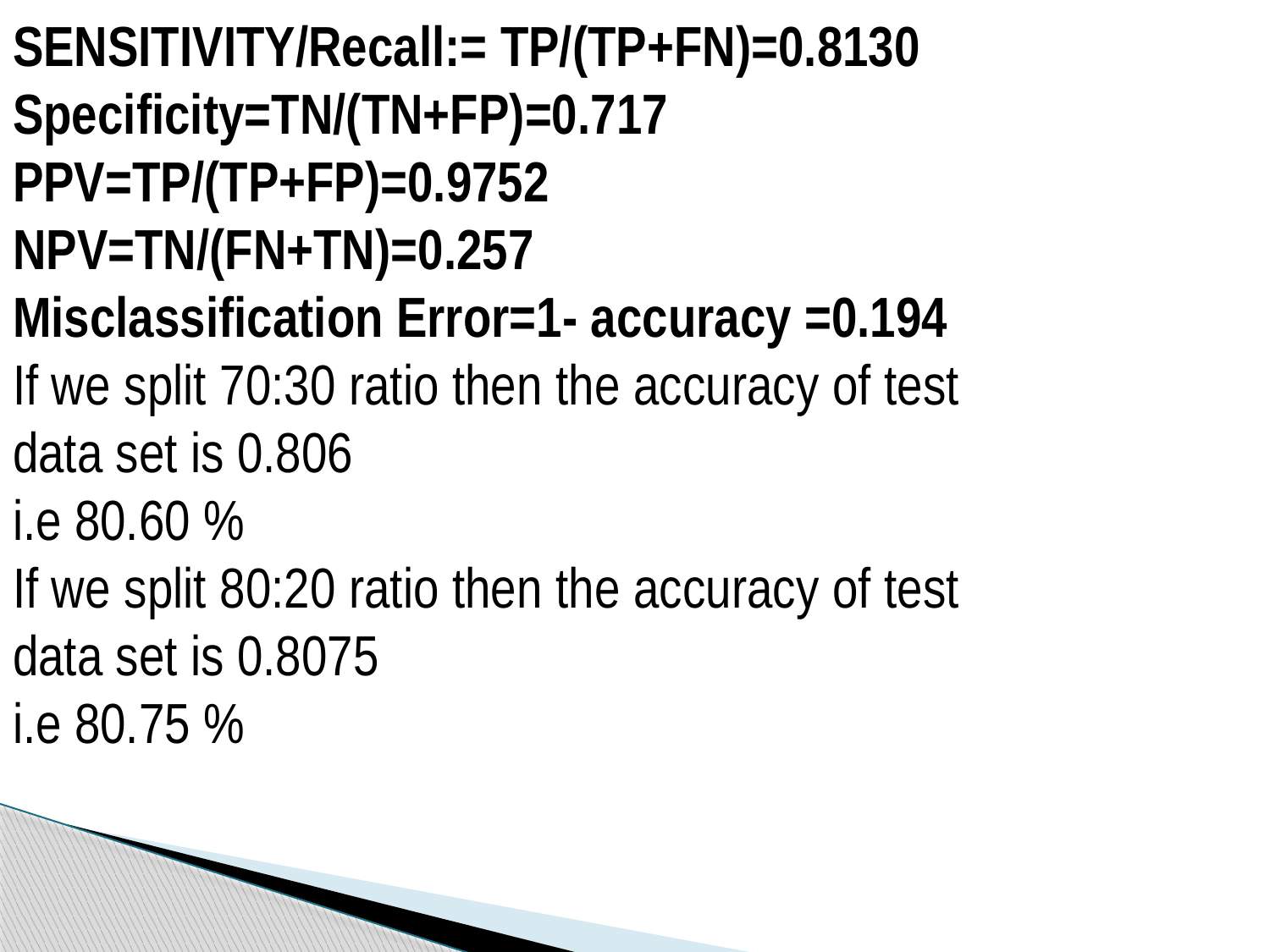

SENSITIVITY/Recall:= TP/(TP+FN)=0.8130
Specificity=TN/(TN+FP)=0.717
PPV=TP/(TP+FP)=0.9752
NPV=TN/(FN+TN)=0.257
Misclassification Error=1- accuracy =0.194
If we split 70:30 ratio then the accuracy of test data set is 0.806
i.e 80.60 %
If we split 80:20 ratio then the accuracy of test data set is 0.8075
i.e 80.75 %